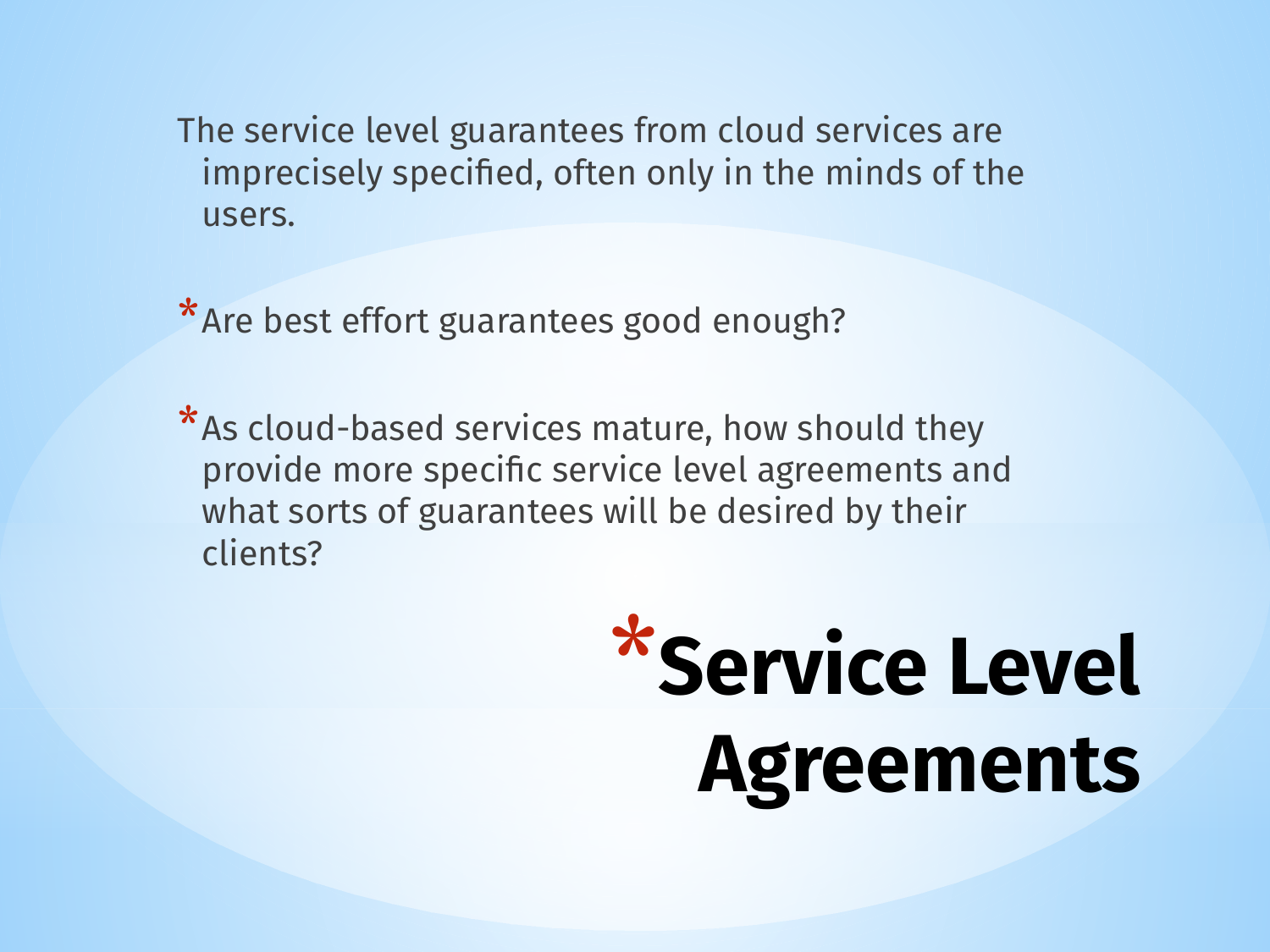

The service level guarantees from cloud services are imprecisely specified, often only in the minds of the users.

Are best effort guarantees good enough?

As cloud-based services mature, how should they provide more specific service level agreements and what sorts of guarantees will be desired by their clients?

# Service Level Agreements